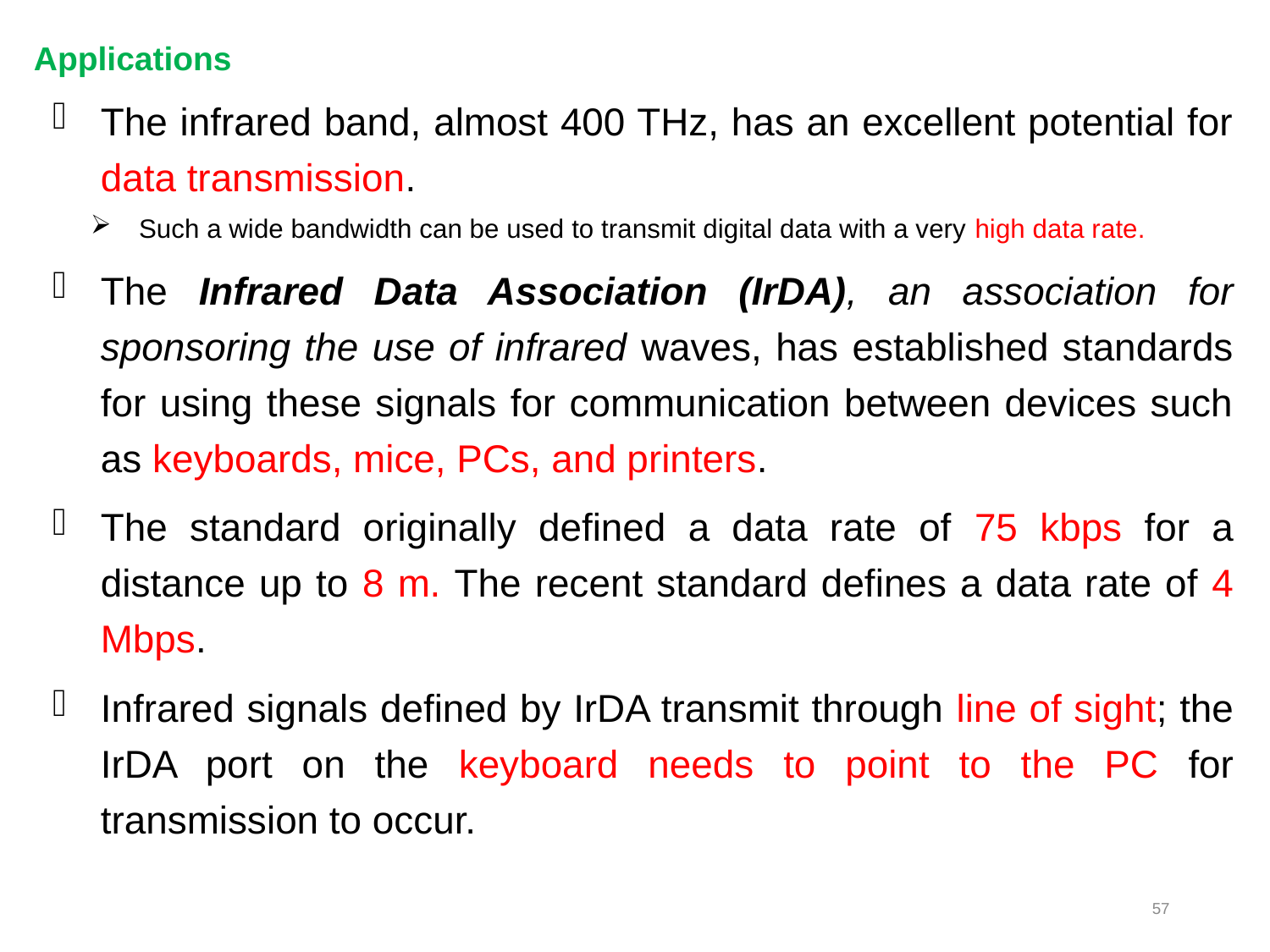

# Applications
The infrared band, almost 400 THz, has an excellent potential for data transmission.
Such a wide bandwidth can be used to transmit digital data with a very high data rate.
The Infrared Data Association (IrDA), an association for sponsoring the use of infrared waves, has established standards for using these signals for communication between devices such as keyboards, mice, PCs, and printers.
The standard originally defined a data rate of 75 kbps for a distance up to 8 m. The recent standard defines a data rate of 4 Mbps.
Infrared signals defined by IrDA transmit through line of sight; the IrDA port on the keyboard needs to point to the PC for transmission to occur.
57